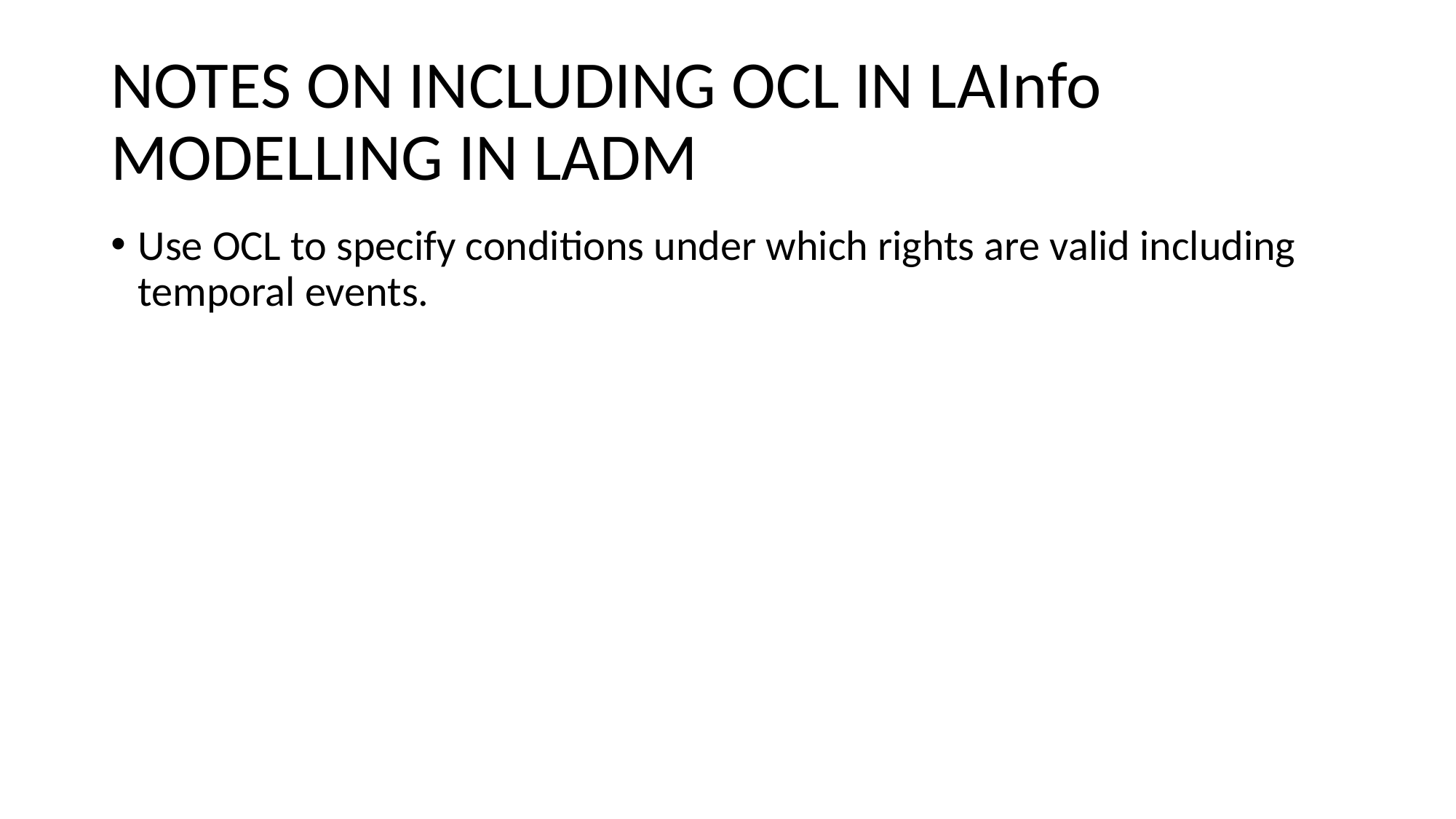

# NOTES ON INCLUDING OCL IN LAInfo MODELLING IN LADM
Use OCL to specify conditions under which rights are valid including temporal events.